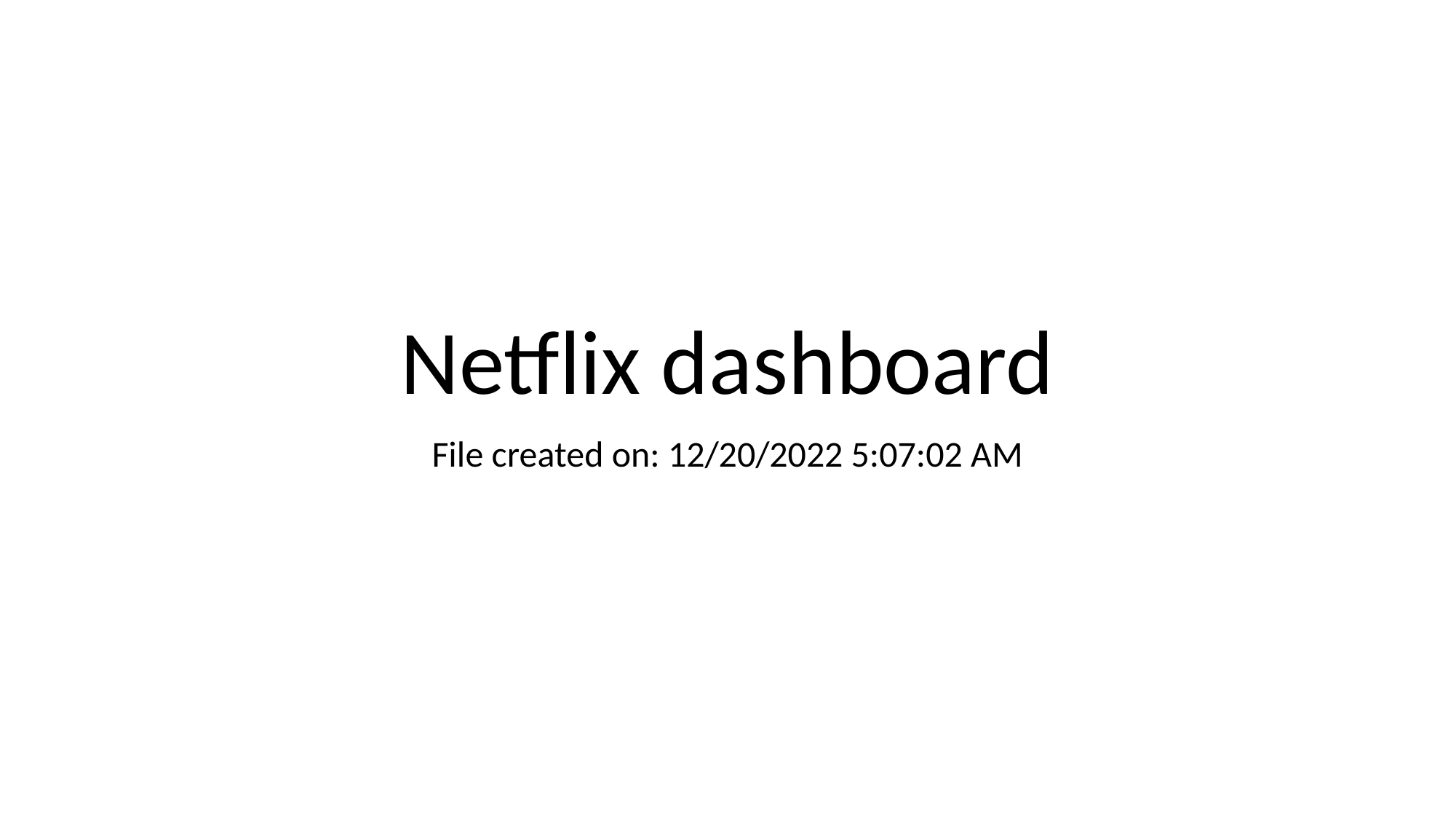

# Netflix dashboard
File created on: 12/20/2022 5:07:02 AM